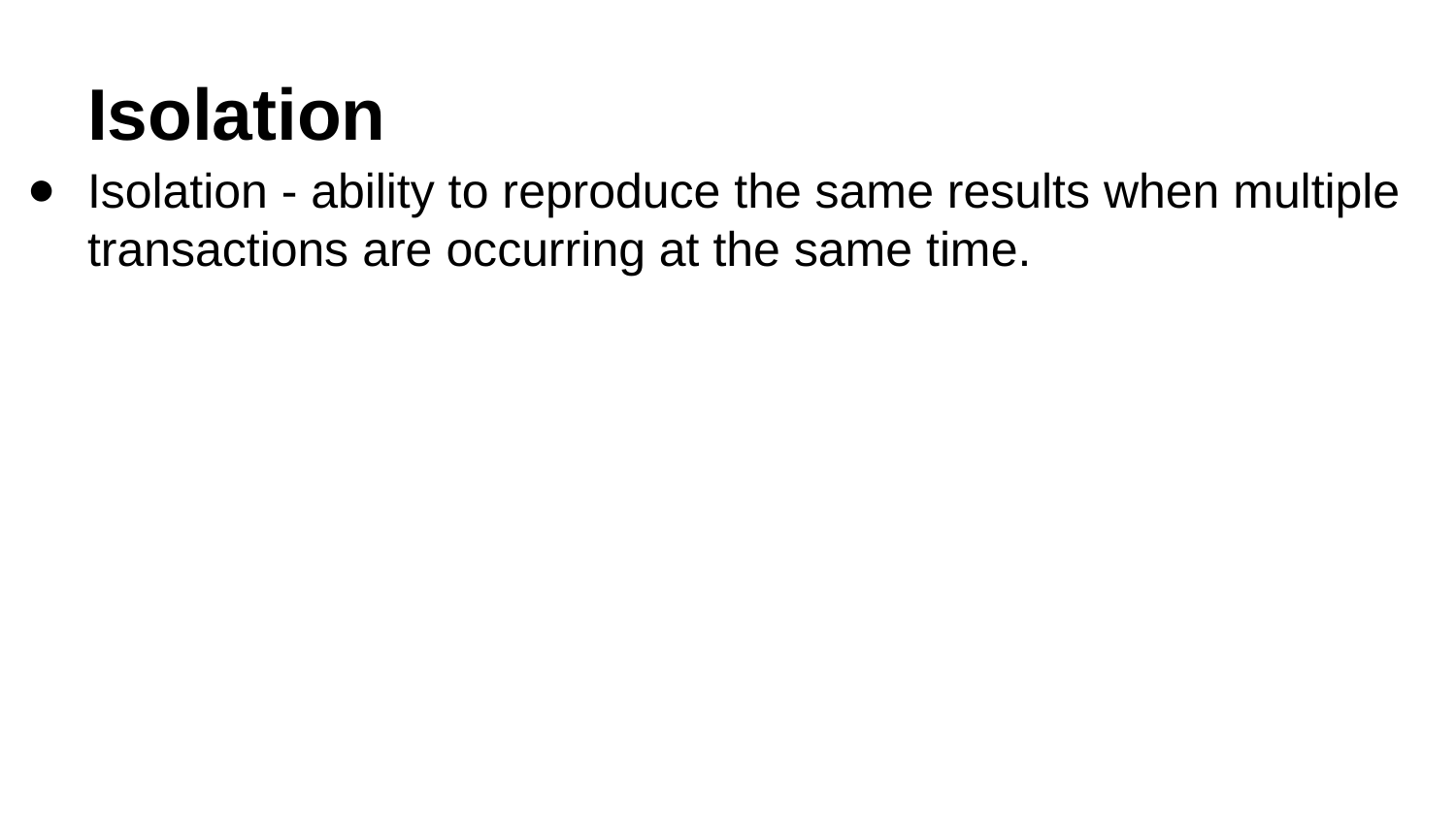

# Isolation
Isolation - ability to reproduce the same results when multiple transactions are occurring at the same time.